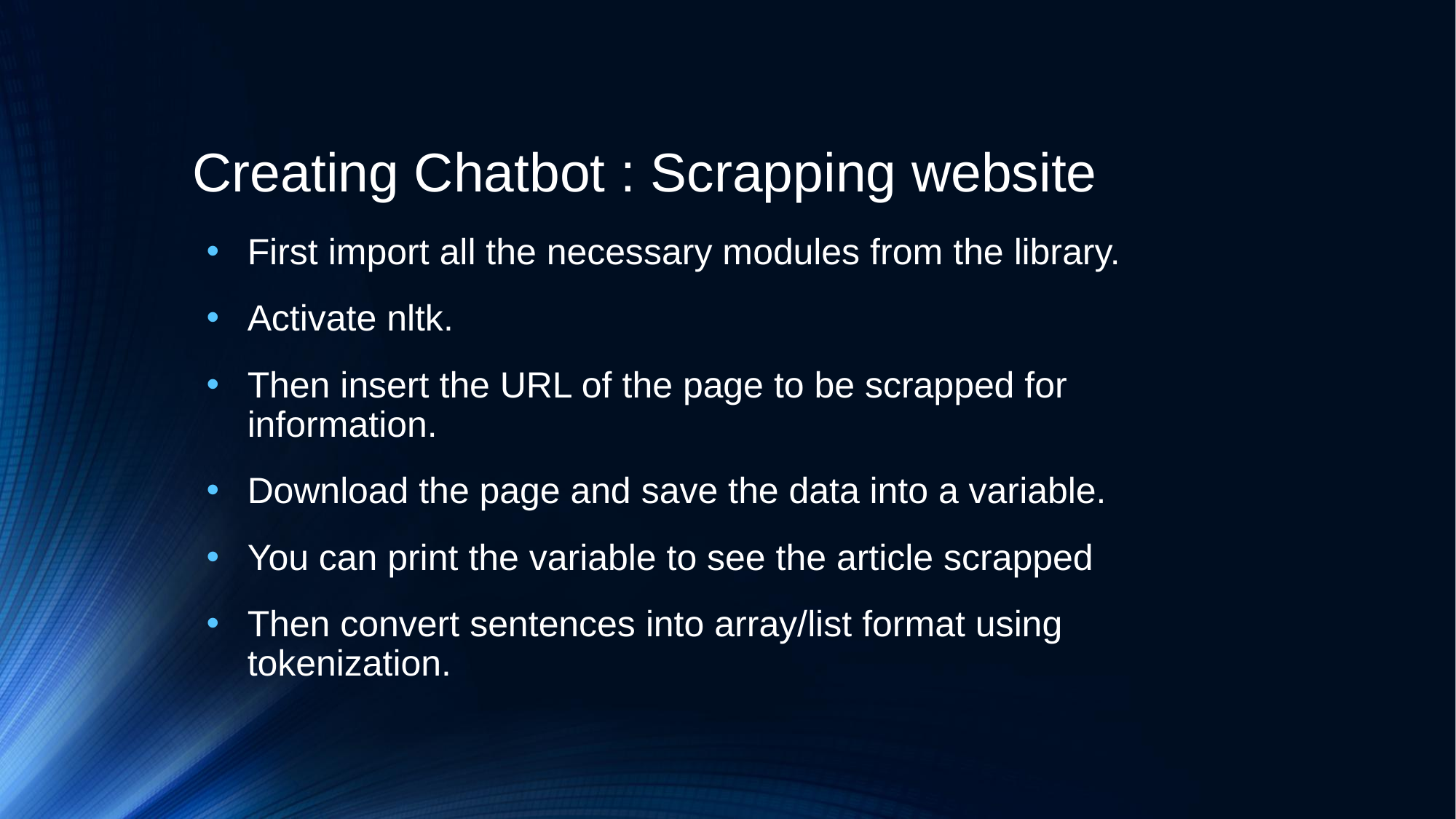

# Creating Chatbot : Scrapping website
First import all the necessary modules from the library.
Activate nltk.
Then insert the URL of the page to be scrapped for information.
Download the page and save the data into a variable.
You can print the variable to see the article scrapped
Then convert sentences into array/list format using tokenization.